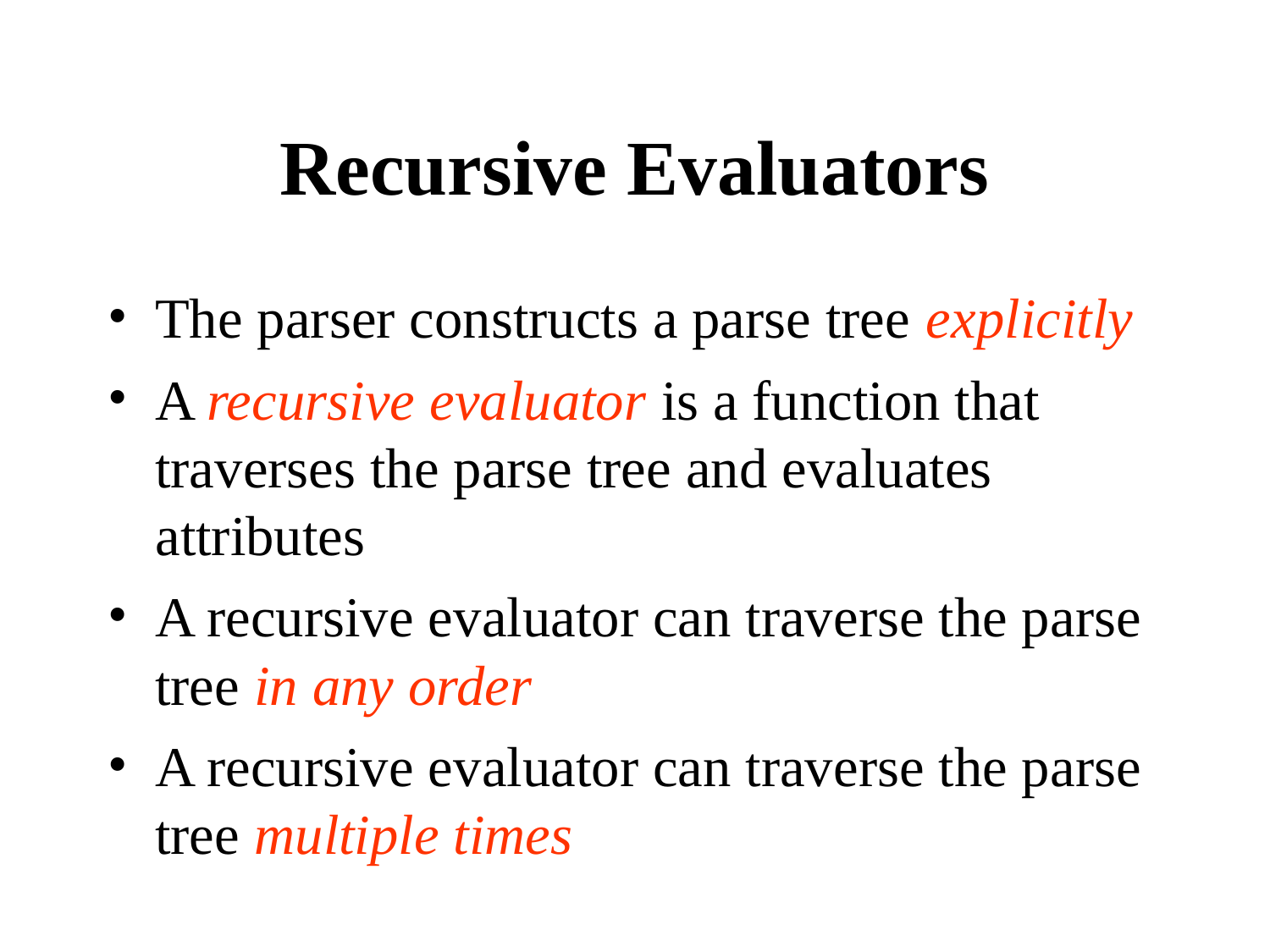

Recursive Evaluators
The parser constructs a parse tree explicitly
A recursive evaluator is a function that traverses the parse tree and evaluates attributes
A recursive evaluator can traverse the parse tree in any order
A recursive evaluator can traverse the parse tree multiple times